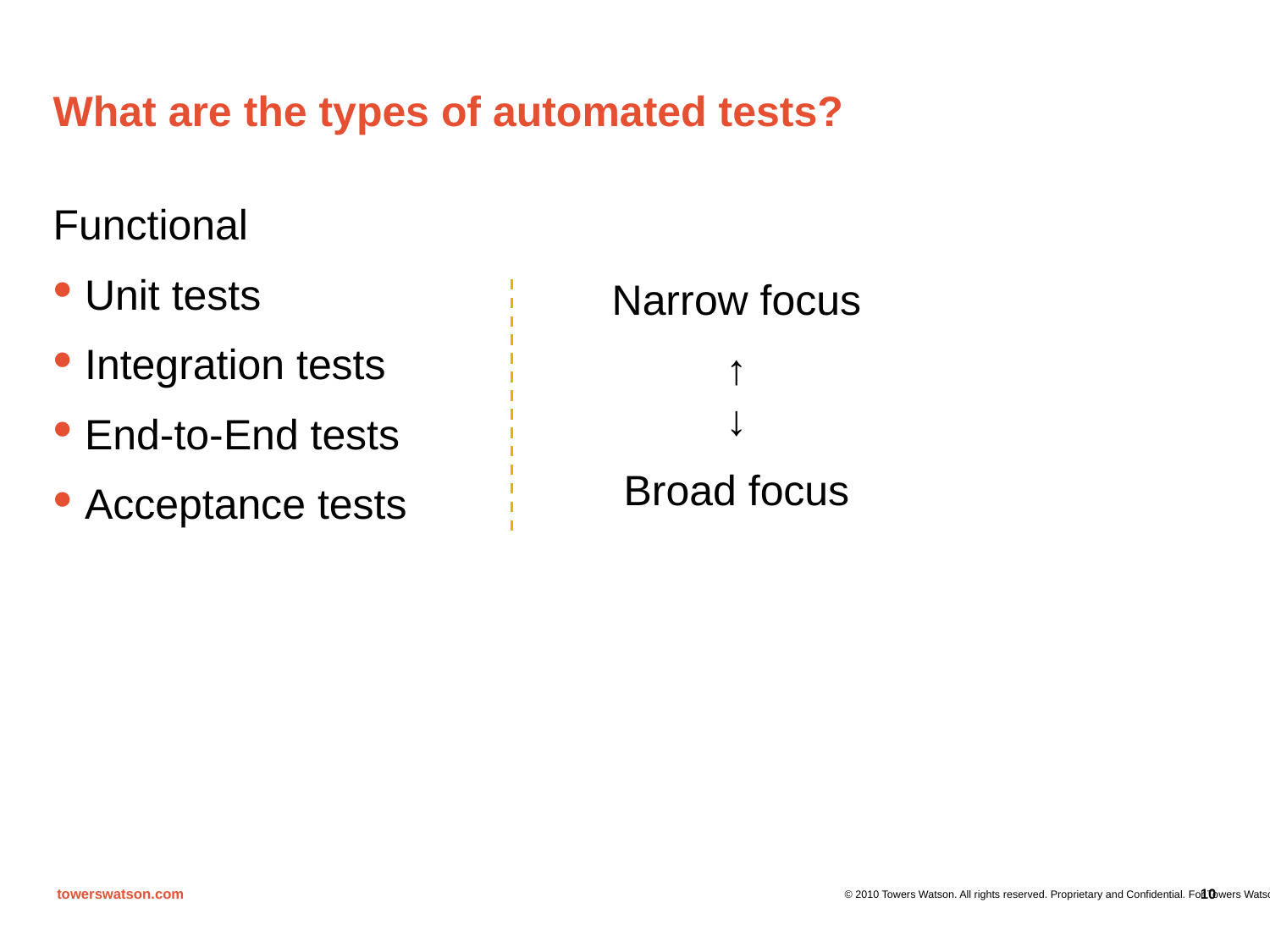

# What are the types of automated tests?
Functional
Unit tests
Integration tests
End-to-End tests
Acceptance tests

Narrow focus
↑
↓
Broad focus

10